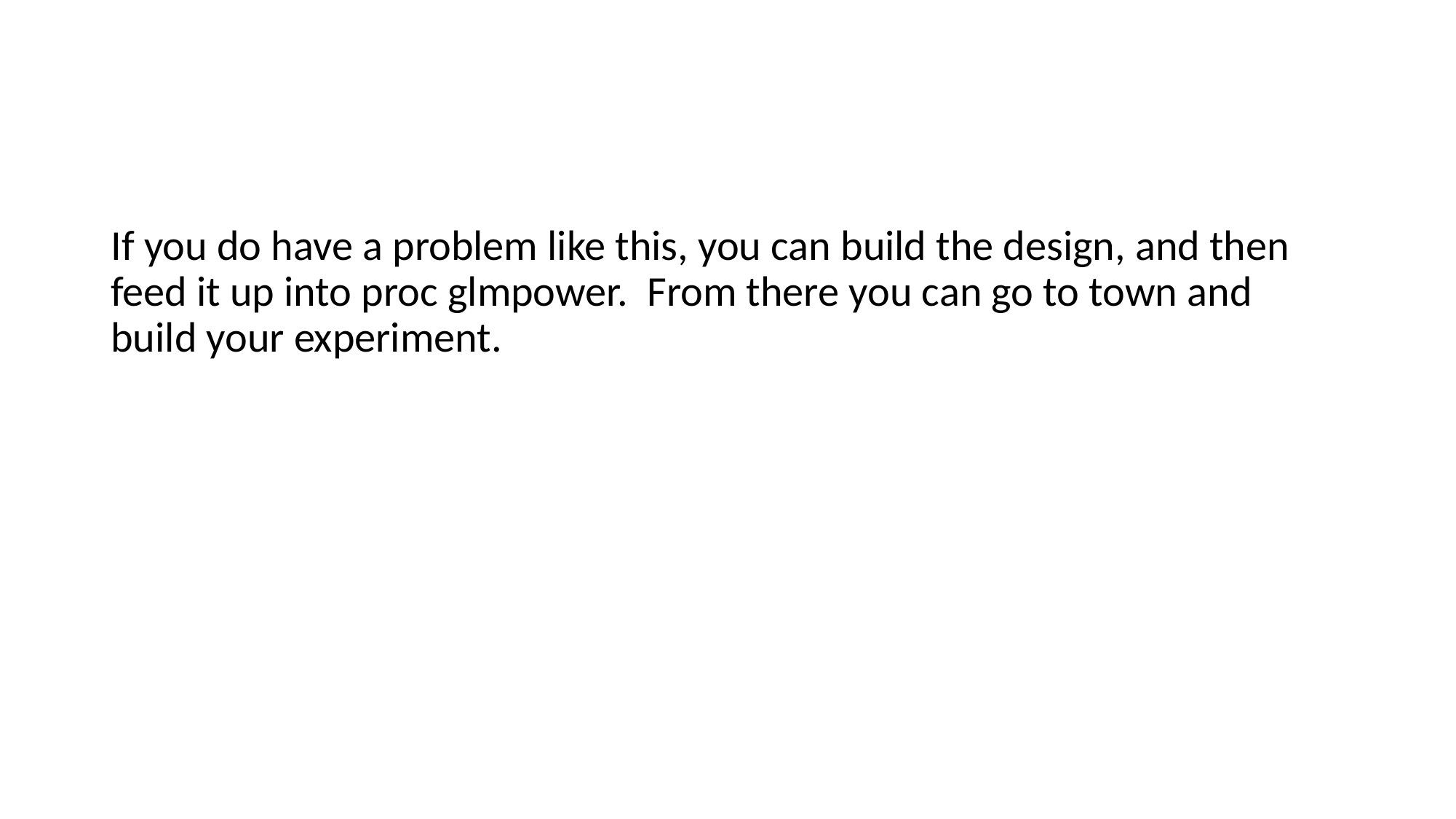

If you do have a problem like this, you can build the design, and then feed it up into proc glmpower.  From there you can go to town and build your experiment.